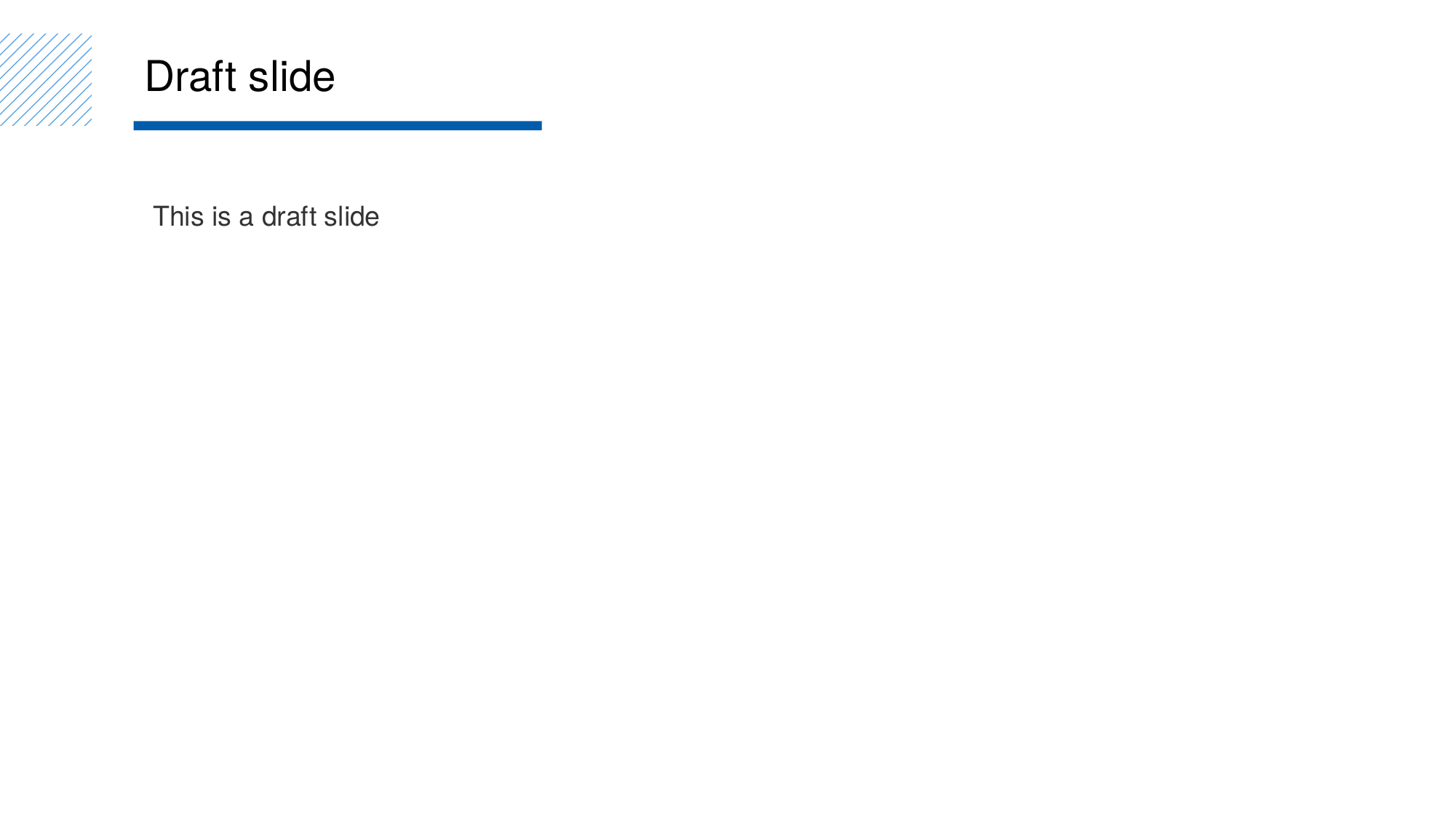

Draft slide
This is a draft slide